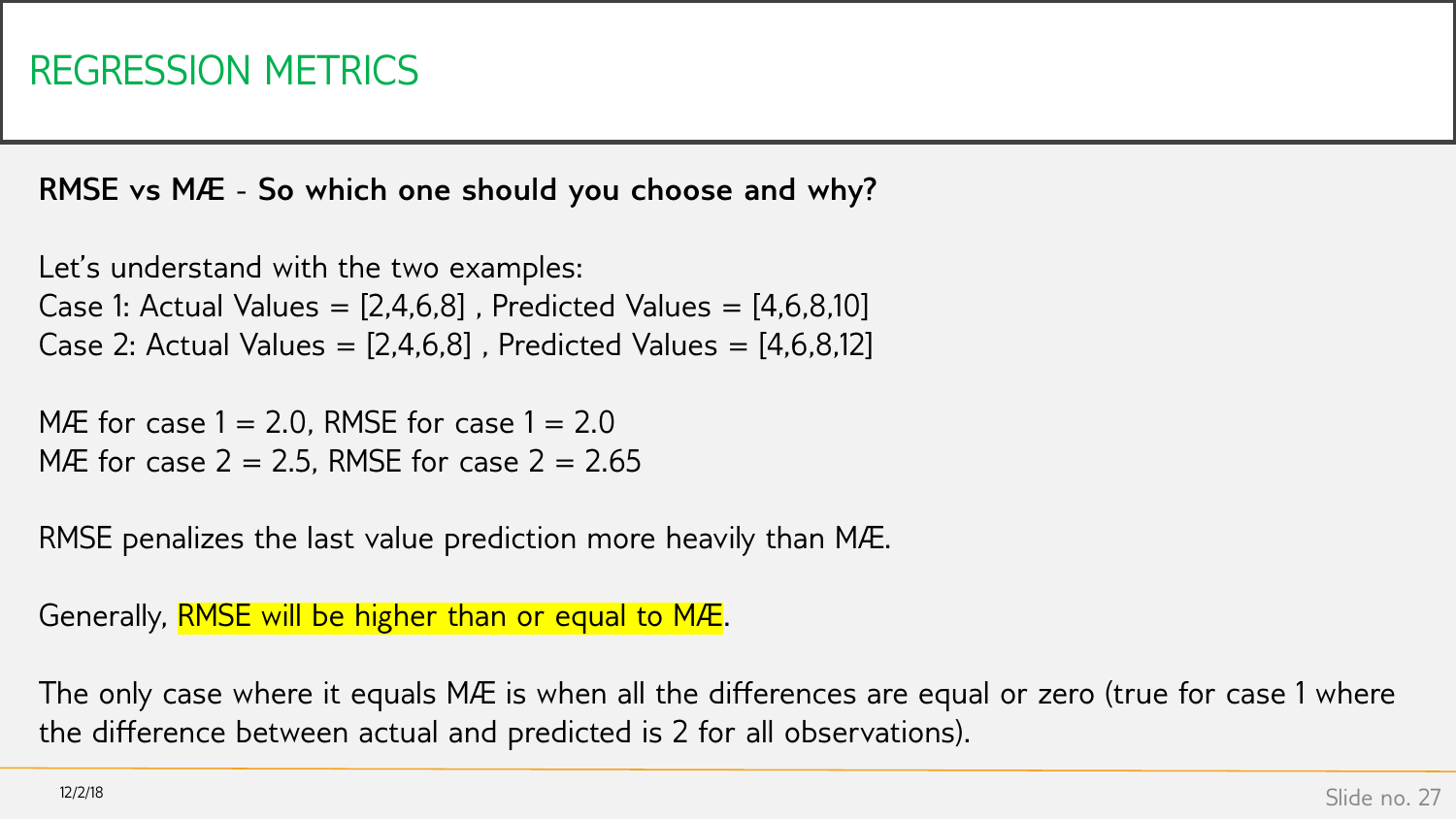

# REGRESSION METRICS
RMSE vs MAE - So which one should you choose and why?

Let’s understand with the two examples:
Case 1: Actual Values = [2,4,6,8] , Predicted Values = [4,6,8,10]
Case 2: Actual Values = [2,4,6,8] , Predicted Values = [4,6,8,12]

MAE for case 1 = 2.0, RMSE for case 1 = 2.0
MAE for case 2 = 2.5, RMSE for case 2 = 2.65

RMSE penalizes the last value prediction more heavily than MAE.

Generally, RMSE will be higher than or equal to MAE.

The only case where it equals MAE is when all the differences are equal or zero (true for case 1 where the difference between actual and predicted is 2 for all observations).
12/2/18
Slide no. 27